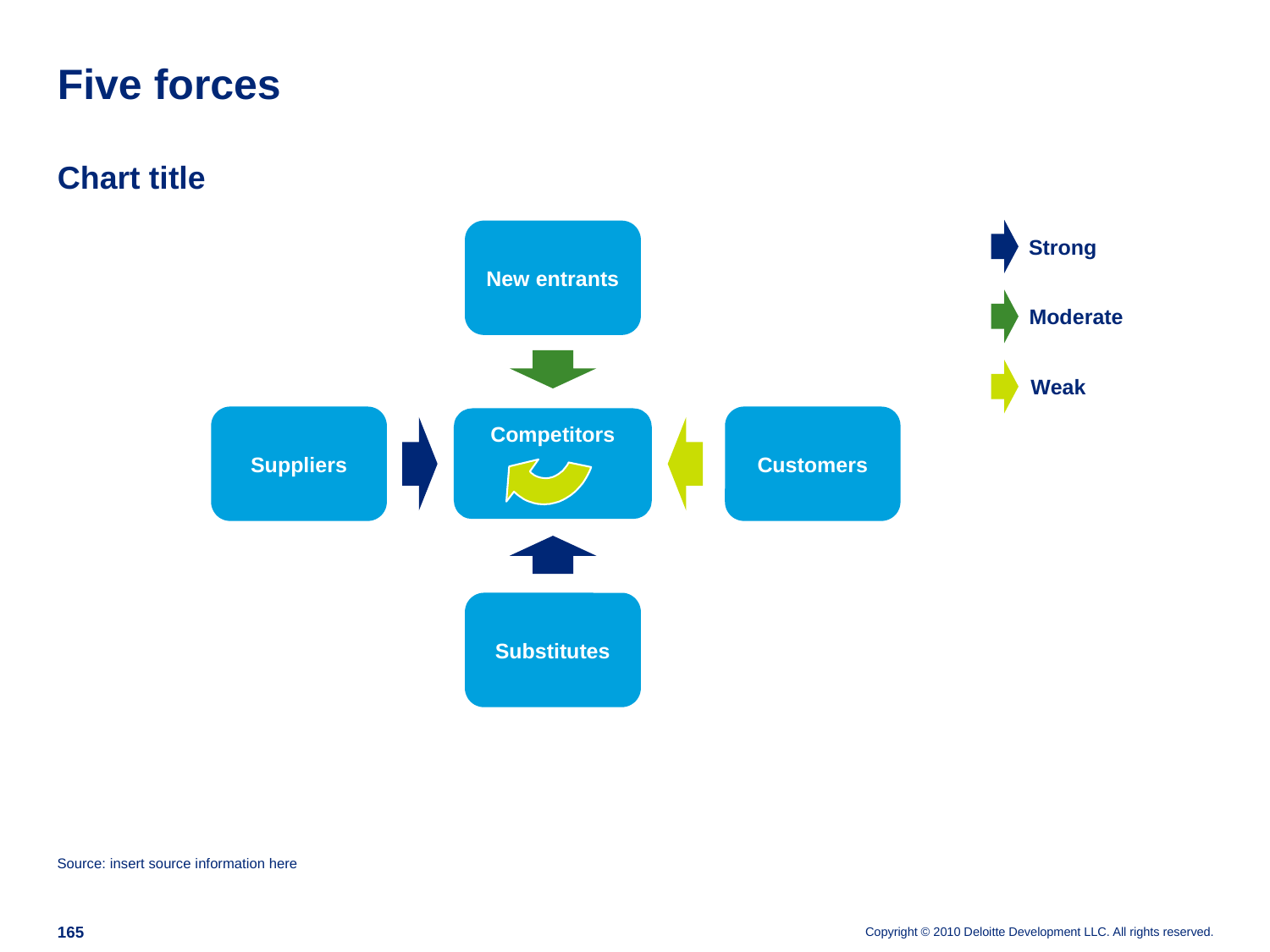

# Five forces
Chart title
New entrants
Strong

Moderate

Weak

Suppliers
Customers
Competitors

Substitutes
Source: insert source information here